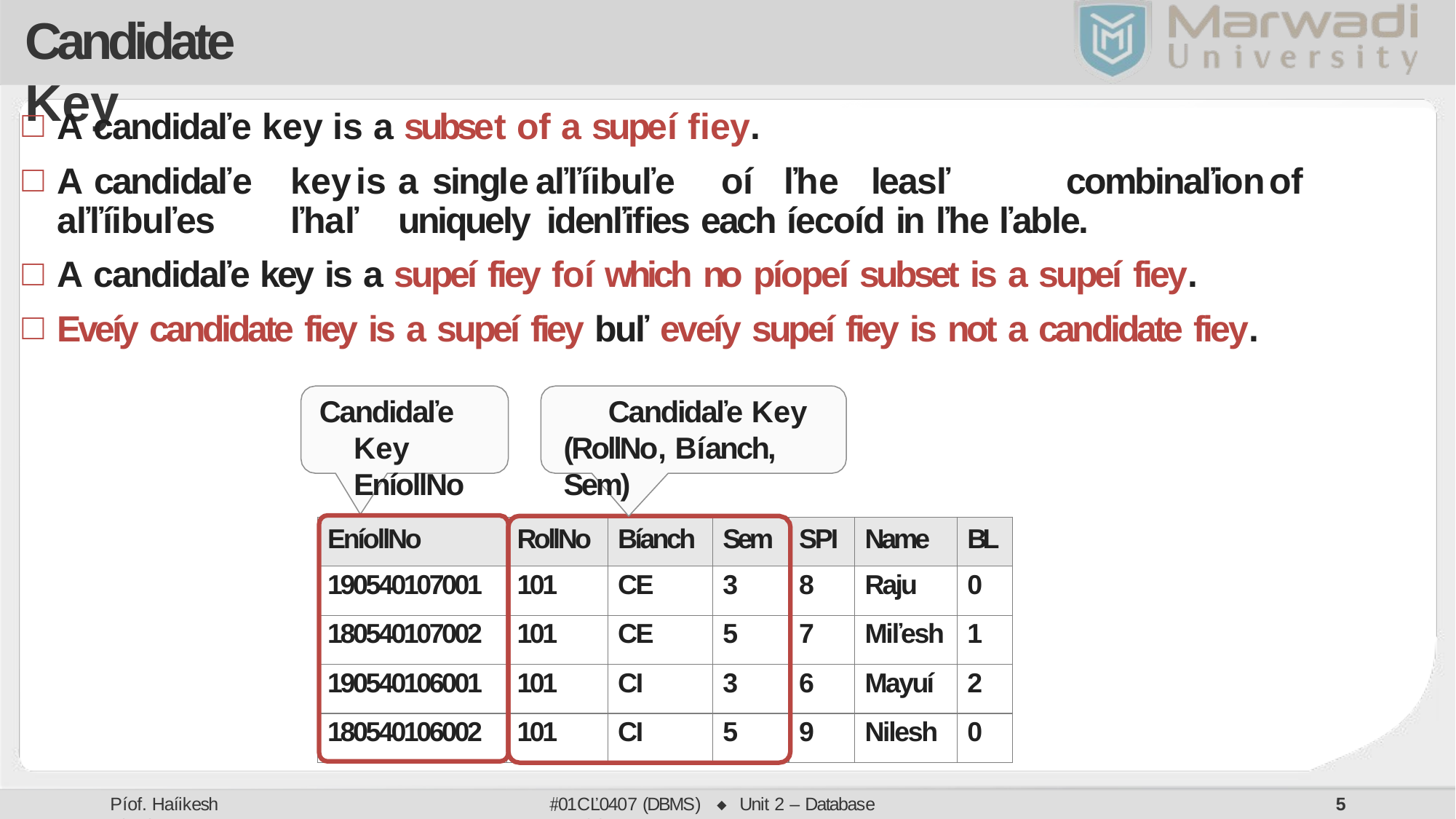

# Candidate Key
A candidaľe key is a subset of a supeí fiey.
A	candidaľe	key	is	a	single	aľľíibuľe	oí	ľhe	leasľ	combinaľion	of	aľľíibuľes	ľhaľ	uniquely  idenľiﬁes each íecoíd in ľhe ľable.
A candidaľe key is a supeí fiey foí which no píopeí subset is a supeí fiey.
Eveíy candidate fiey is a supeí fiey buľ eveíy supeí fiey is not a candidate fiey.

Candidaľe Key  EníollNo
Candidaľe Key  (RollNo, Bíanch, Sem)

| EníollNo | RollNo | Bíanch | Sem | SPI | Name | BL |
| --- | --- | --- | --- | --- | --- | --- |
| 190540107001 | 101 | CE | 3 | 8 | Raju | 0 |
| 180540107002 | 101 | CE | 5 | 7 | Miľesh | 1 |
| 190540106001 | 101 | CI | 3 | 6 | Mayuí | 2 |
| 180540106002 | 101 | CI | 5 | 9 | Nilesh | 0 |
01CĽ0407 (DBMS)   ⬥  Unit 2 – Database Models
Píof. Haíikesh Chauhan
5